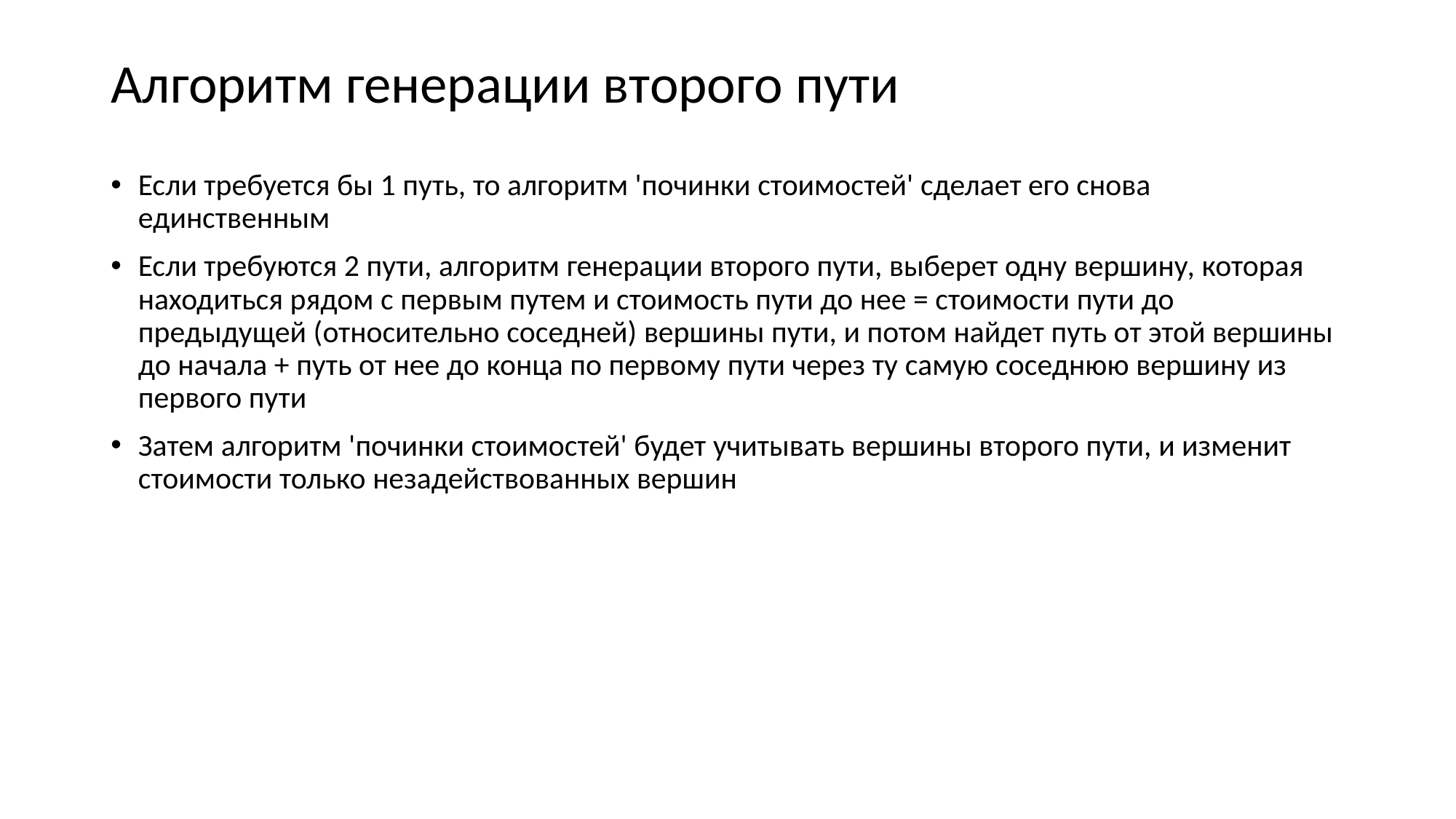

# Алгоритм генерации второго пути
Если требуется бы 1 путь, то алгоритм 'починки стоимостей' сделает его снова единственным
Если требуются 2 пути, алгоритм генерации второго пути, выберет одну вершину, которая находиться рядом с первым путем и стоимость пути до нее = стоимости пути до предыдущей (относительно соседней) вершины пути, и потом найдет путь от этой вершины до начала + путь от нее до конца по первому пути через ту самую соседнюю вершину из первого пути
Затем алгоритм 'починки стоимостей' будет учитывать вершины второго пути, и изменит стоимости только незадействованных вершин